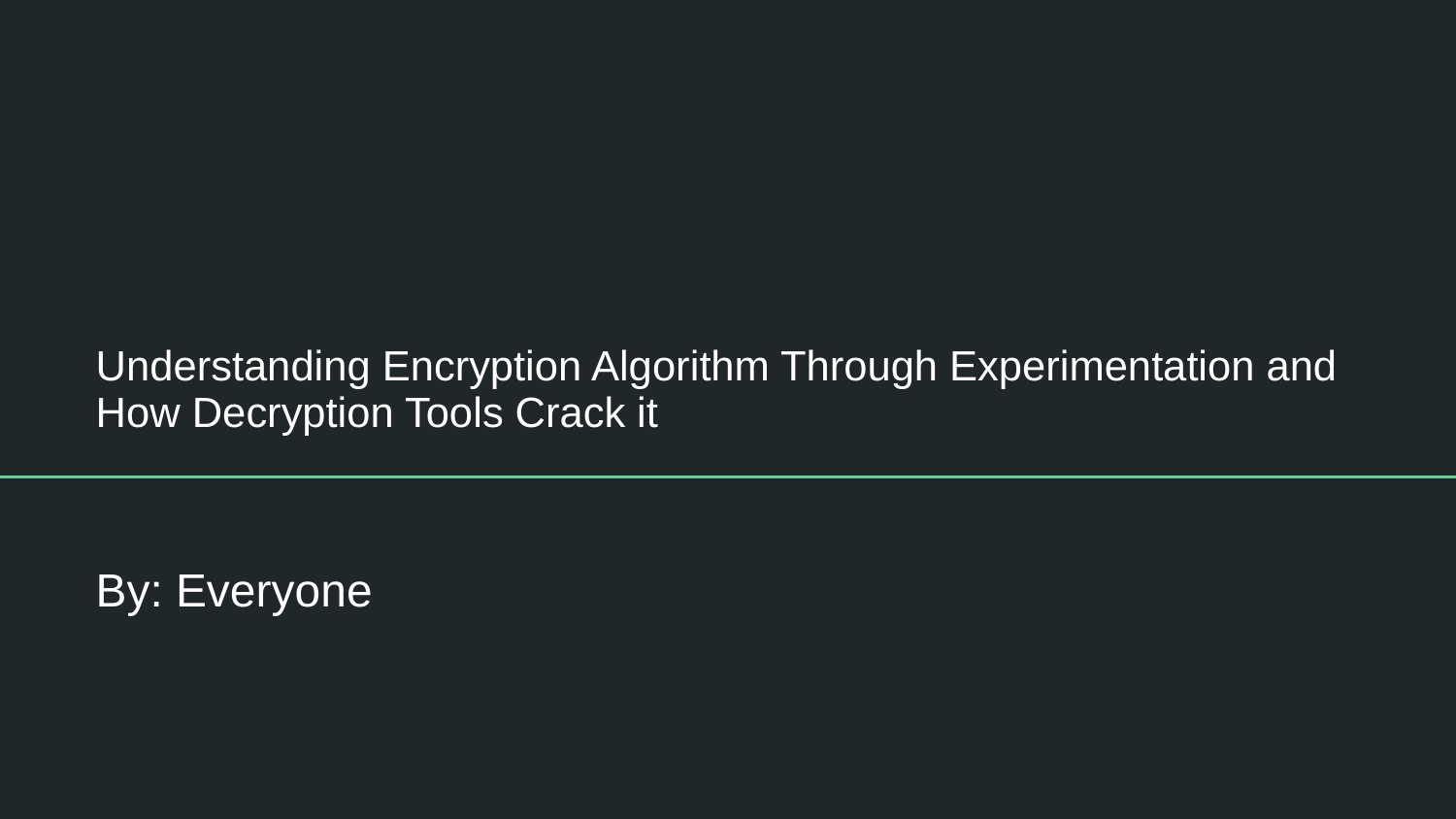

# Understanding Encryption Algorithm Through Experimentation and How Decryption Tools Crack it
By: Everyone